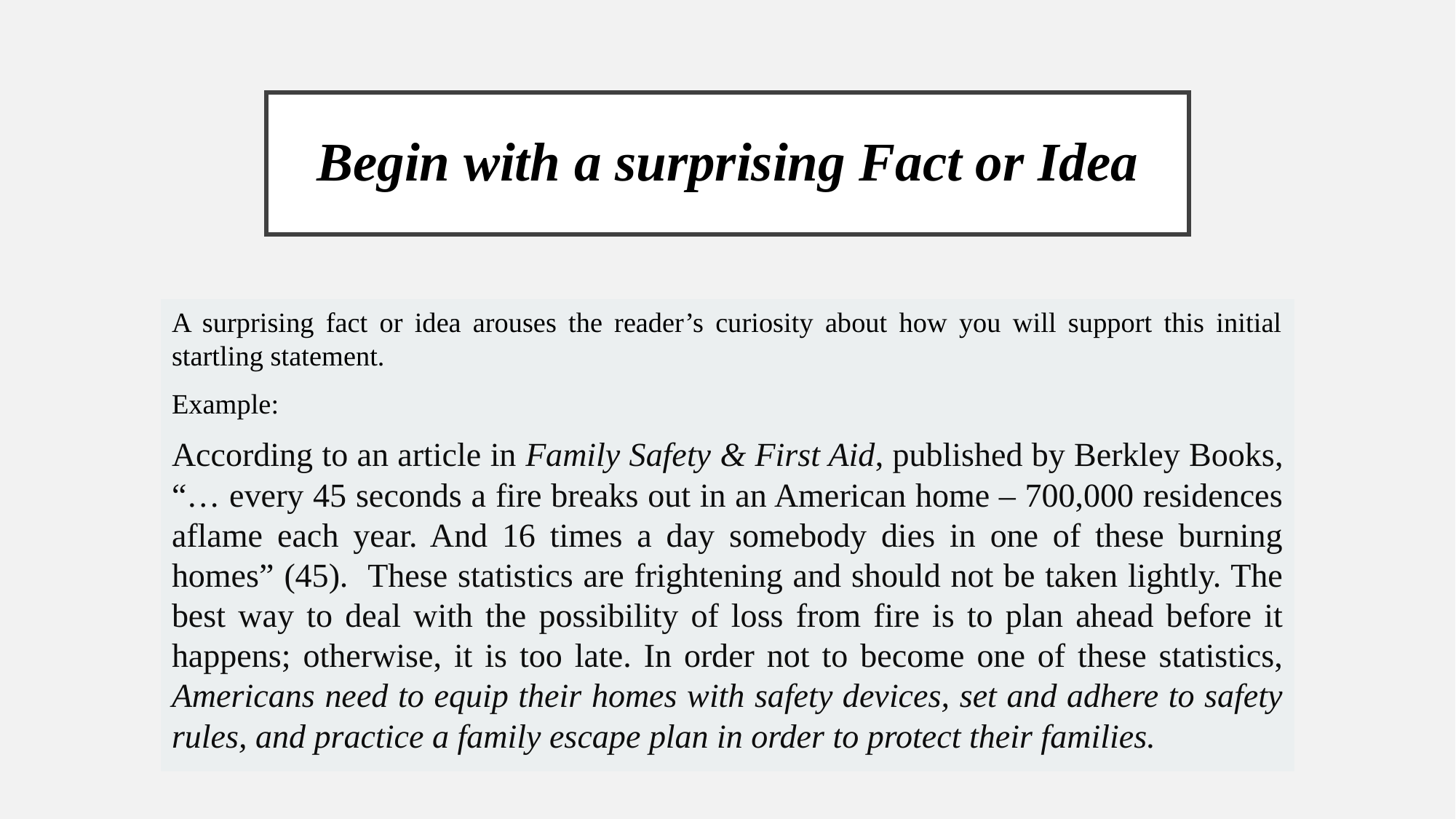

# Begin with a surprising Fact or Idea
A surprising fact or idea arouses the reader’s curiosity about how you will support this initial startling statement.
Example:
According to an article in Family Safety & First Aid, published by Berkley Books, “… every 45 seconds a fire breaks out in an American home – 700,000 residences aflame each year. And 16 times a day somebody dies in one of these burning homes” (45).  These statistics are frightening and should not be taken lightly. The best way to deal with the possibility of loss from fire is to plan ahead before it happens; otherwise, it is too late. In order not to become one of these statistics, Americans need to equip their homes with safety devices, set and adhere to safety rules, and practice a family escape plan in order to protect their families.